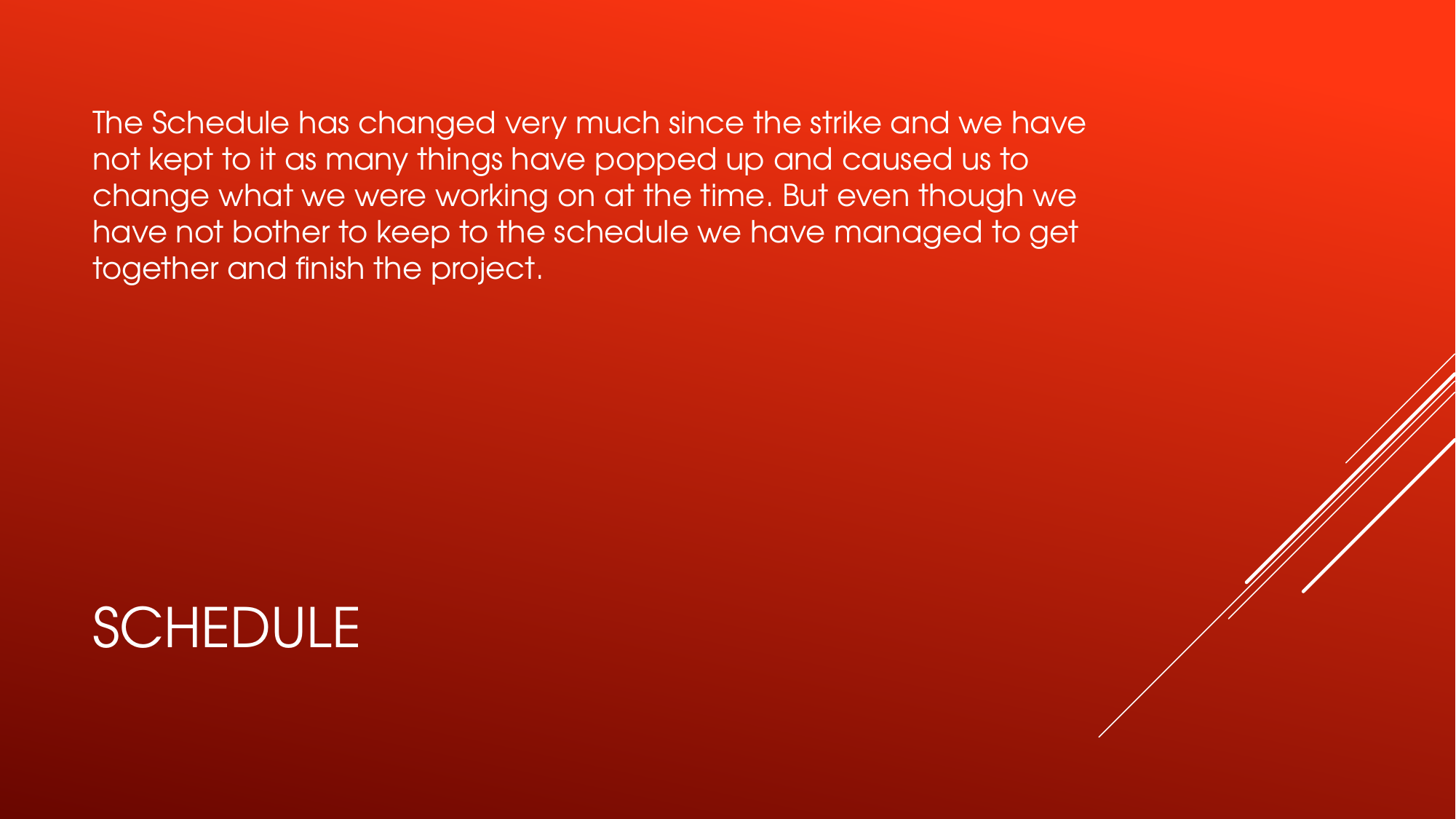

The Schedule has changed very much since the strike and we have not kept to it as many things have popped up and caused us to change what we were working on at the time. But even though we have not bother to keep to the schedule we have managed to get together and finish the project.

# Schedule